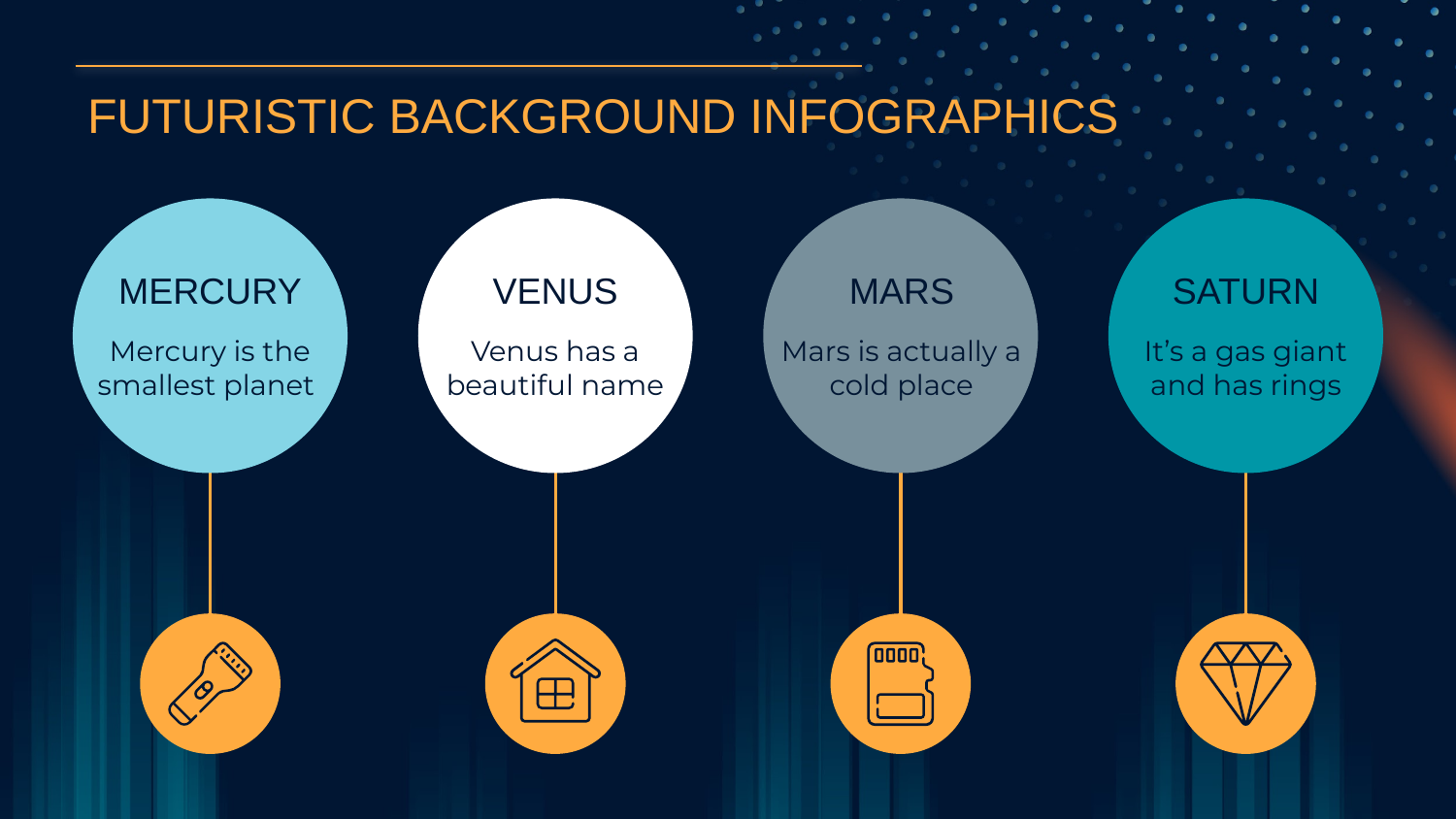

# FUTURISTIC BACKGROUND INFOGRAPHICS

MERCURY
VENUS
MARS
SATURN
Mercury is the smallest planet
Venus has a beautiful name
Mars is actually a cold place
It’s a gas giant and has rings